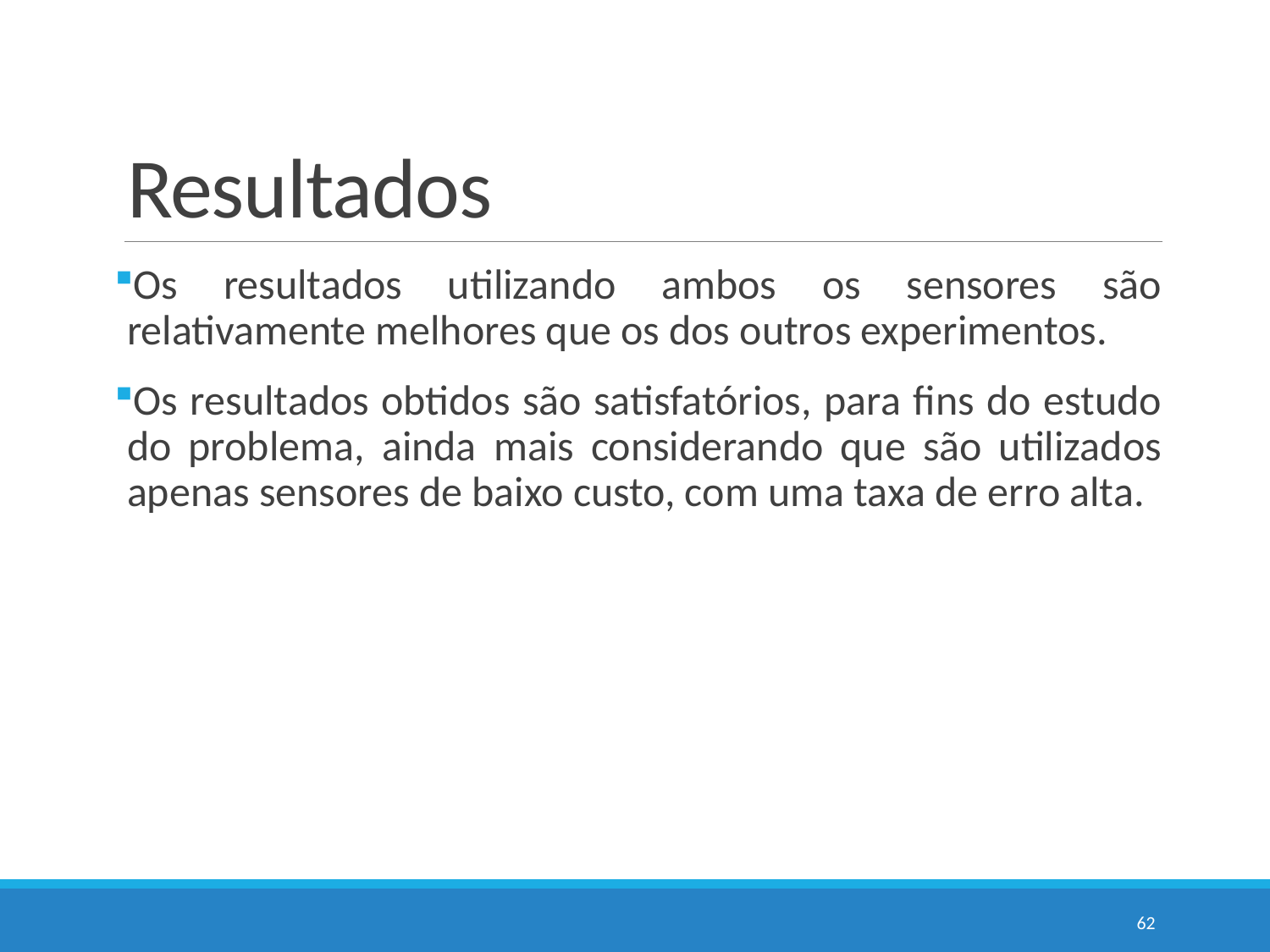

# Resultados
Os resultados utilizando ambos os sensores são relativamente melhores que os dos outros experimentos.
Os resultados obtidos são satisfatórios, para fins do estudo do problema, ainda mais considerando que são utilizados apenas sensores de baixo custo, com uma taxa de erro alta.
62